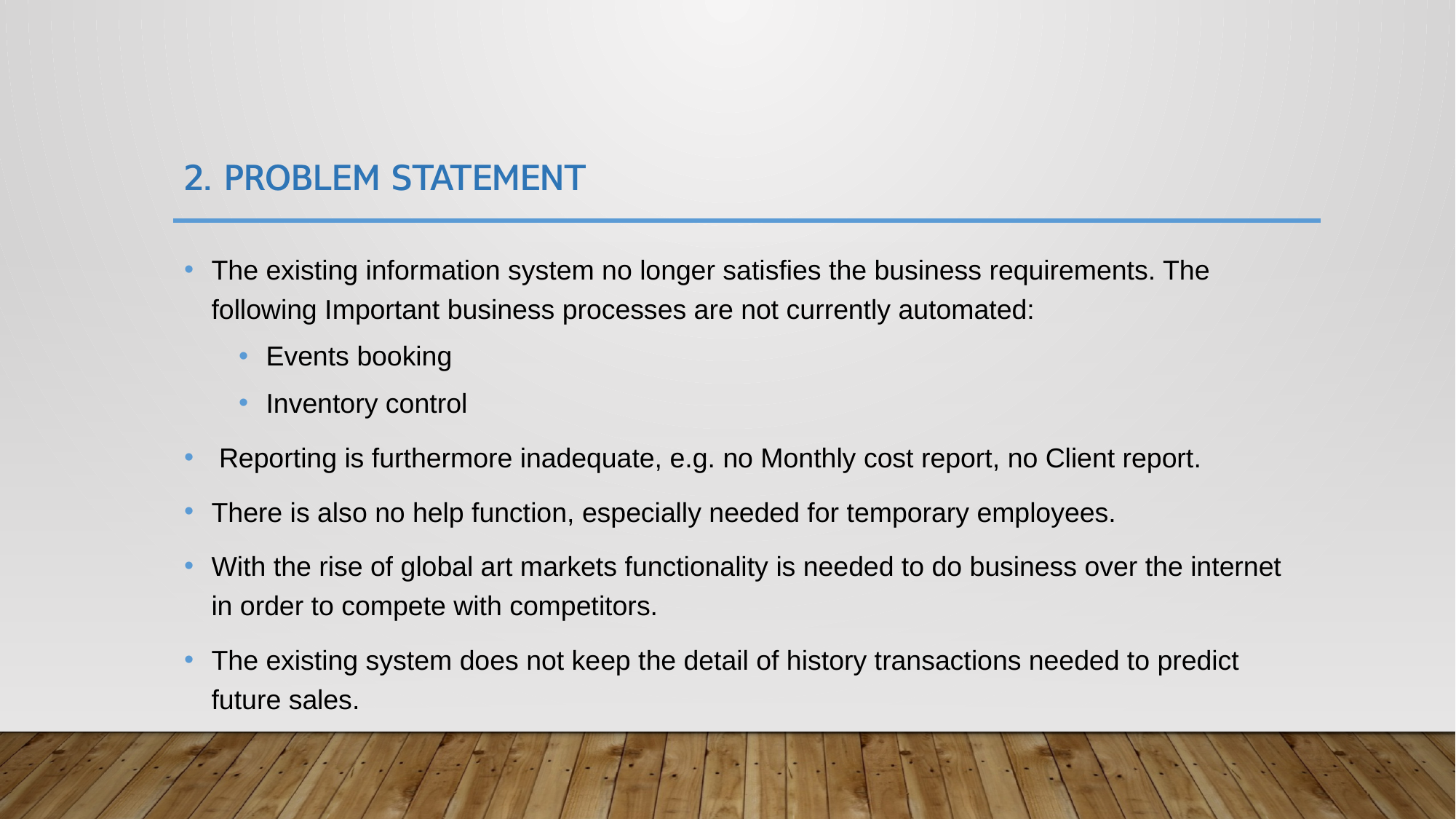

# 2. PROBLEM STATEMENT
The existing information system no longer satisfies the business requirements. The following Important business processes are not currently automated:
Events booking
Inventory control
 Reporting is furthermore inadequate, e.g. no Monthly cost report, no Client report.
There is also no help function, especially needed for temporary employees.
With the rise of global art markets functionality is needed to do business over the internet in order to compete with competitors.
The existing system does not keep the detail of history transactions needed to predict future sales.